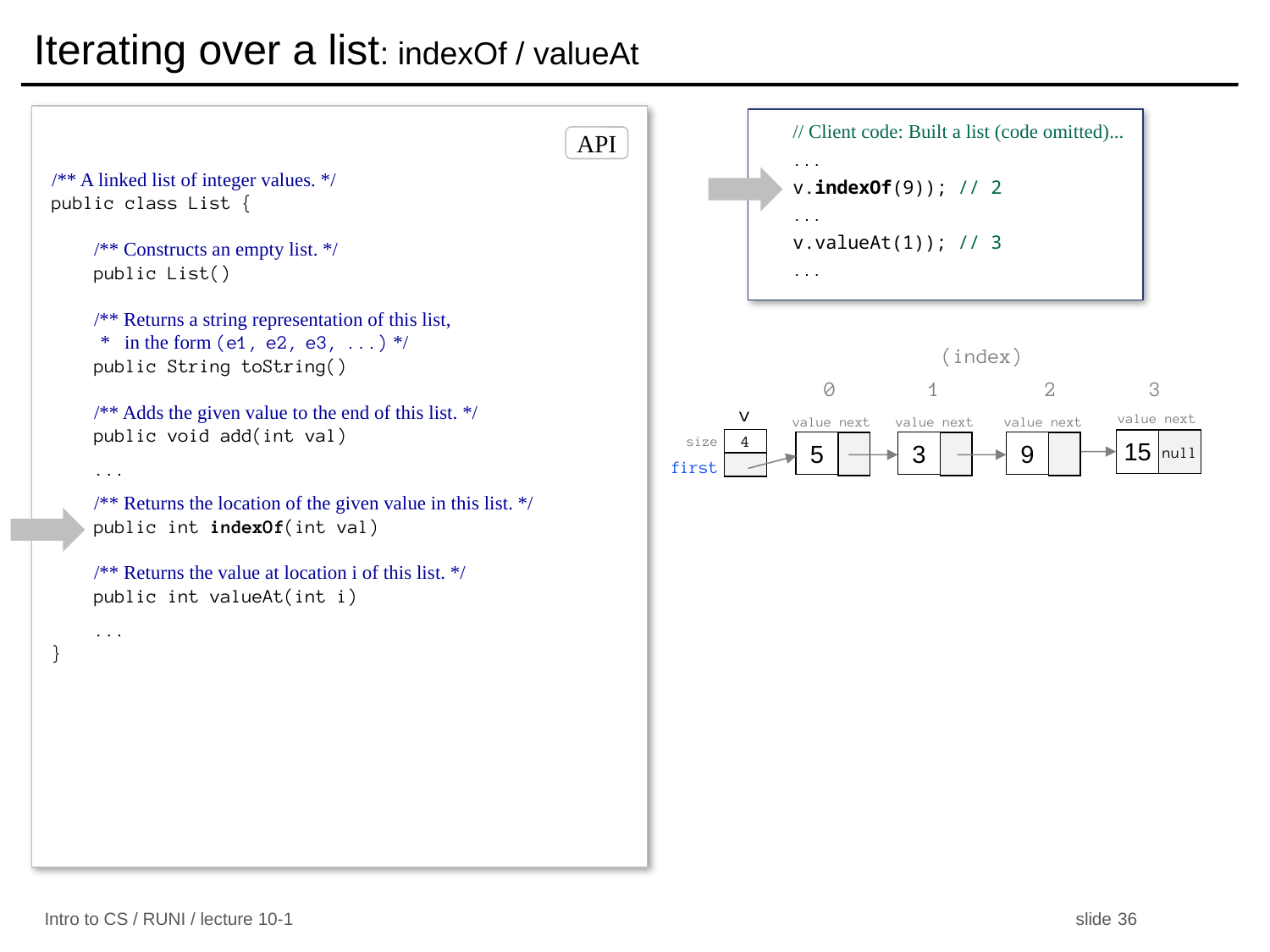

# Iterating over a list: indexOf / valueAt

/** A linked list of integer values. */
public class List {

    /** Constructs an empty list. */
    public List()

    /** Returns a string representation of this list,
          *   in the form (e1, e2, e3, ...) */
    public String toString()

    /** Adds the given value to the end of this list. */
    public void add(int val)
    ...
    /** Returns the location of the given value in this list. */
    public int indexOf(int val)

    /** Returns the value at location i of this list. */
    public int valueAt(int i)
    ...
}
// Client code: Built a list (code omitted)...
...
v.indexOf(9)); // 2
...
v.valueAt(1)); // 3
...

API

(index)
0        1         2        3
v
4
size
first

value next
value next
value next
value next
null
15
5

3

9